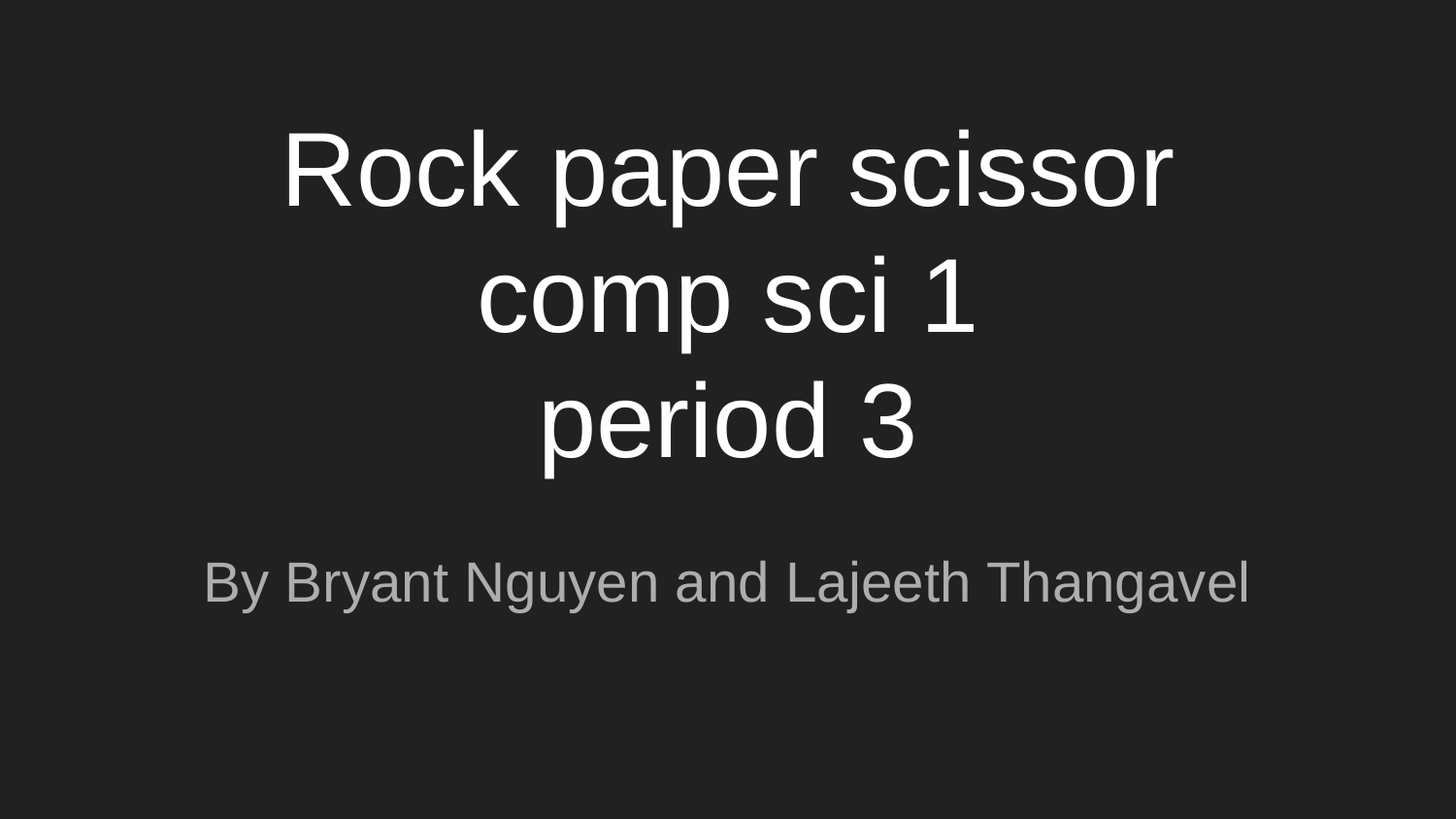

# Rock paper scissor comp sci 1 period 3
By Bryant Nguyen and Lajeeth Thangavel